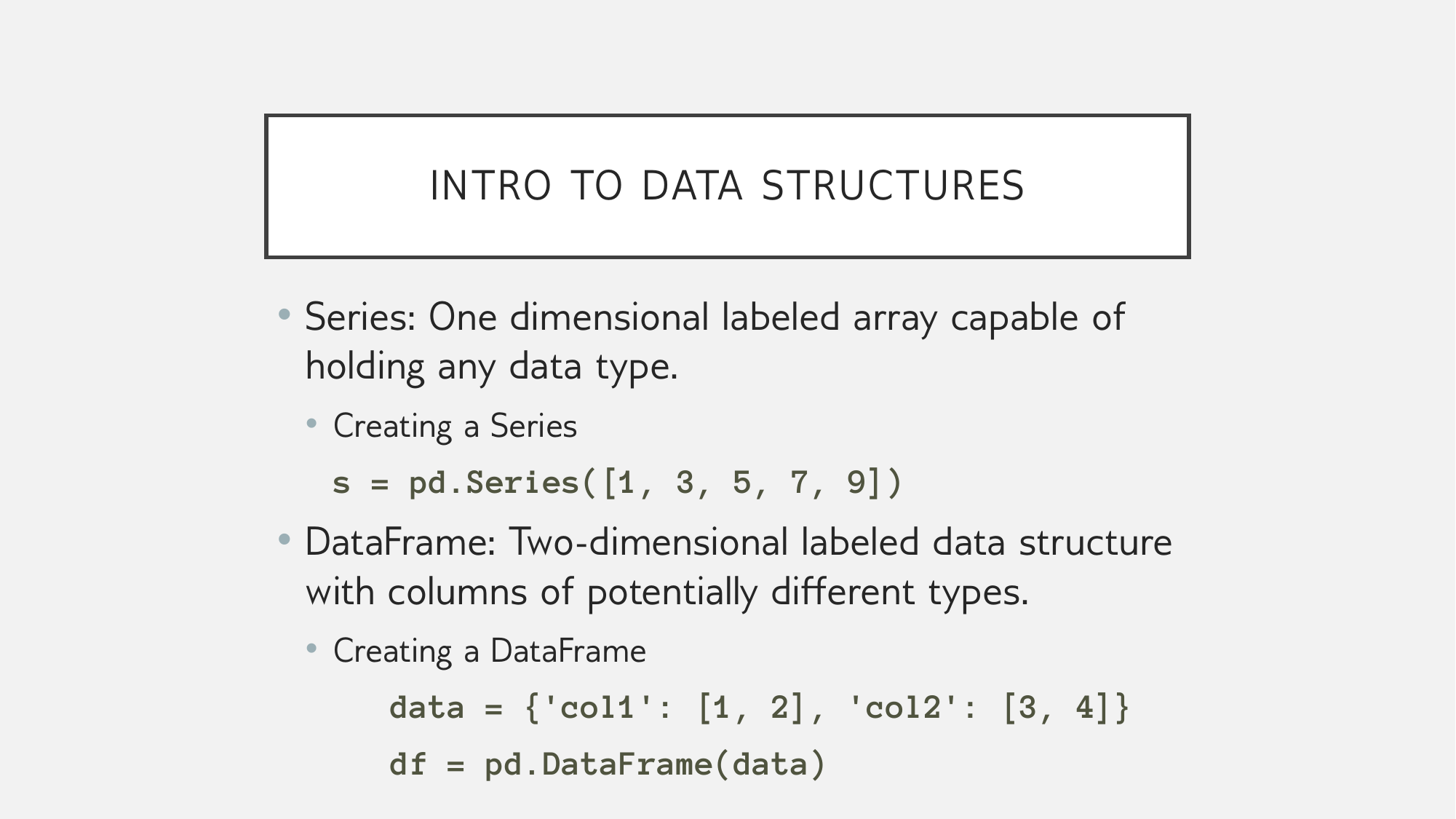

# Intro to Data Structures
Series: One dimensional labeled array capable of holding any data type.
Creating a Series
	s = pd.Series([1, 3, 5, 7, 9])
DataFrame: Two-dimensional labeled data structure with columns of potentially different types.
Creating a DataFrame
data = {'col1': [1, 2], 'col2': [3, 4]}
df = pd.DataFrame(data)